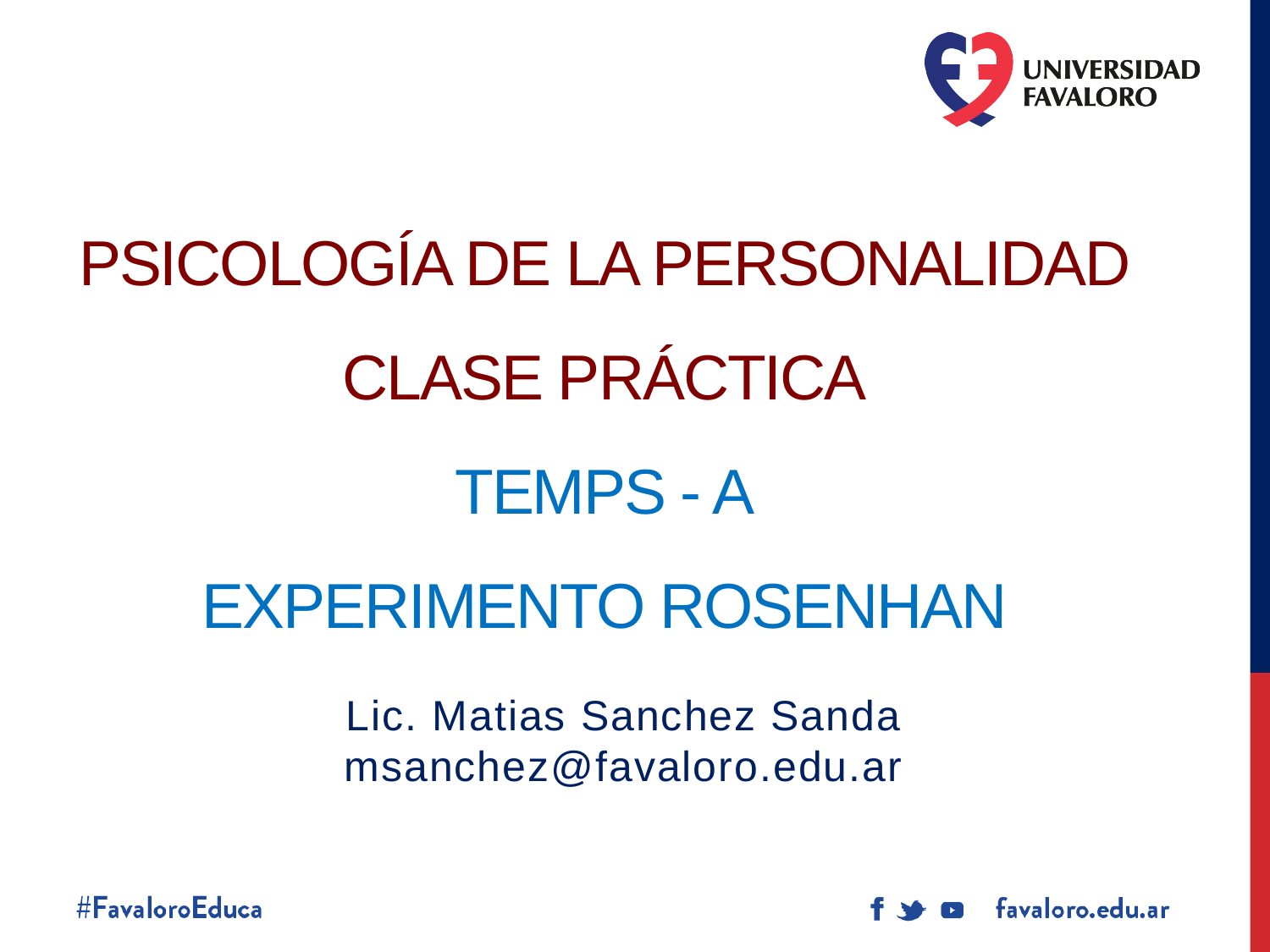

# Psicología de la Personalidad Clase Práctica TEMPS - a Experimento rosenhan
Lic. Matias Sanchez Sanda
msanchez@favaloro.edu.ar